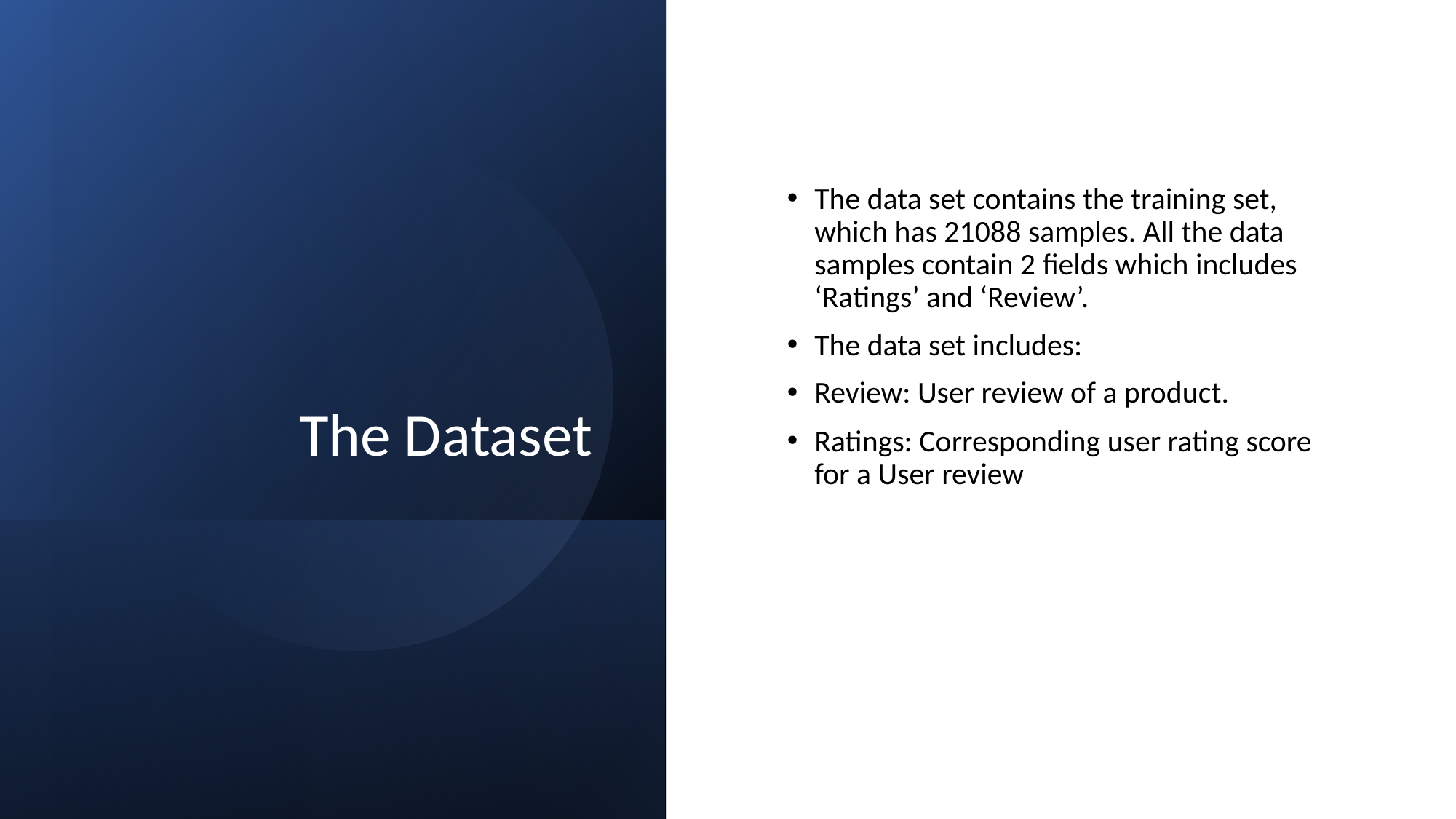

# The Dataset

The data set contains the training set, which has 21088 samples. All the data samples contain 2 fields which includes ‘Ratings’ and ‘Review’.
The data set includes:
Review: User review of a product.
Ratings: Corresponding user rating score for a User review